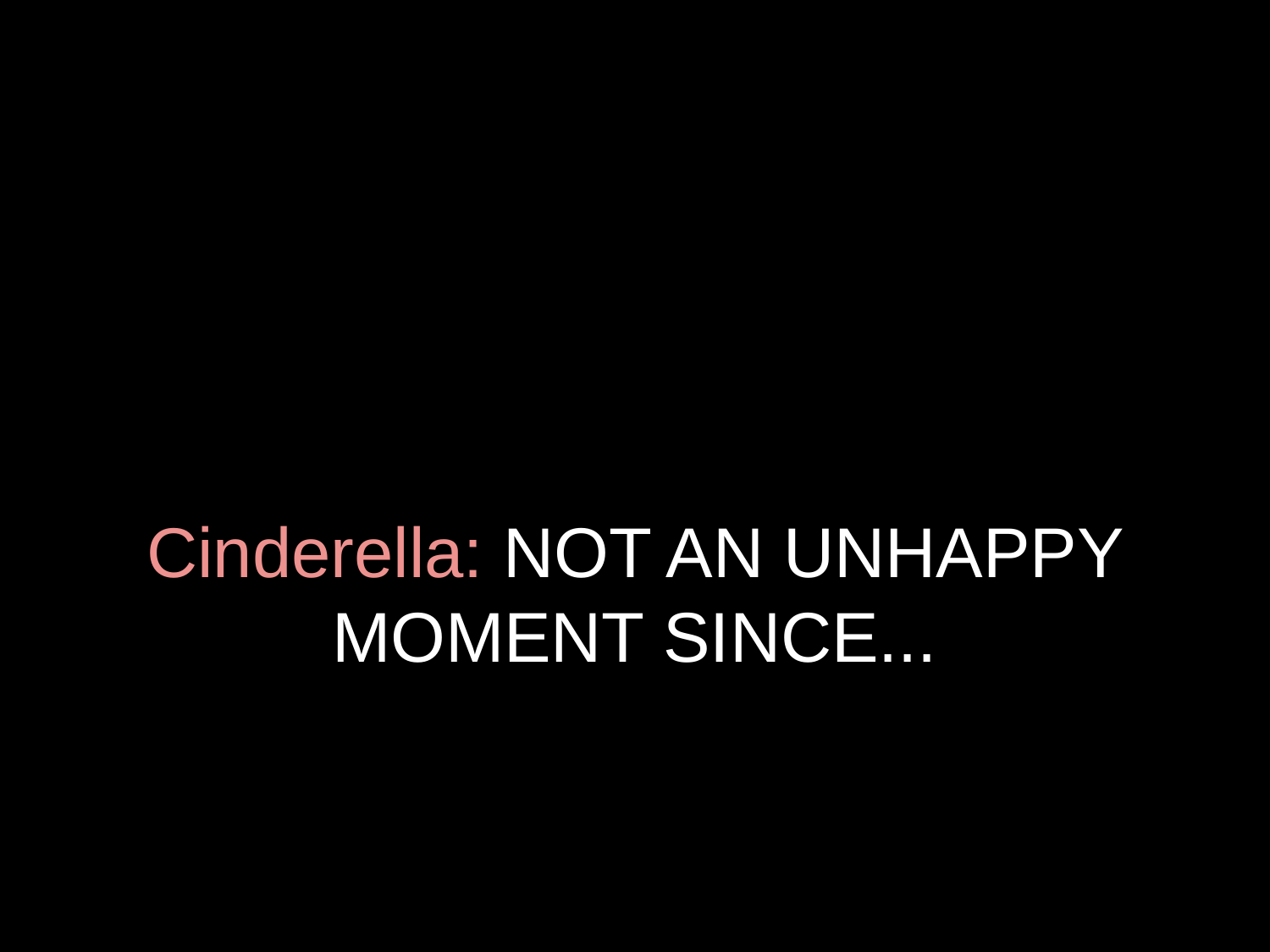

# Cinderella: NOT AN UNHAPPY MOMENT SINCE...